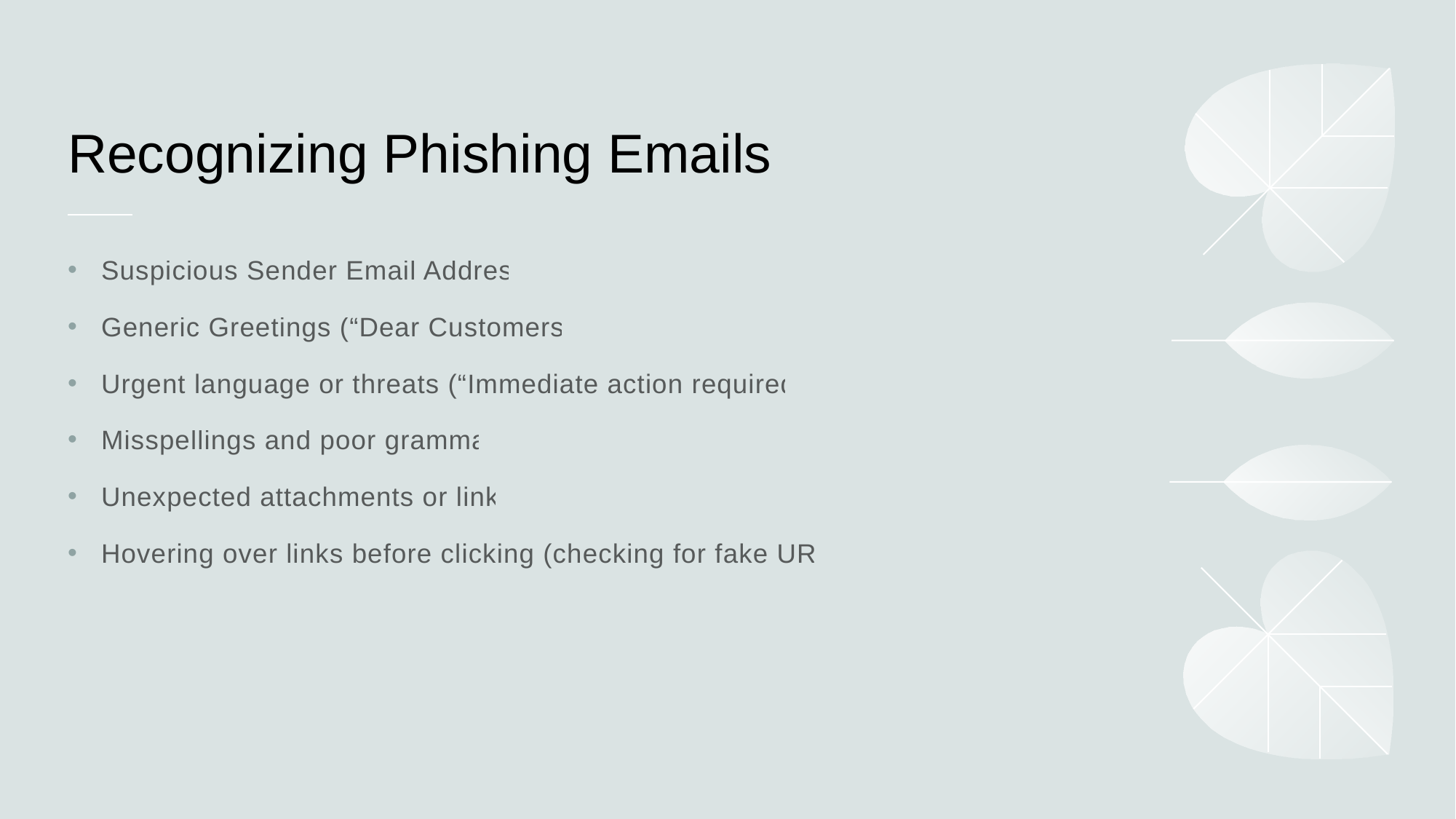

# Recognizing Phishing Emails
Suspicious Sender Email Address.
Generic Greetings (“Dear Customers”).
Urgent language or threats (“Immediate action required!”).
Misspellings and poor grammar.
Unexpected attachments or links.
Hovering over links before clicking (checking for fake URLs).